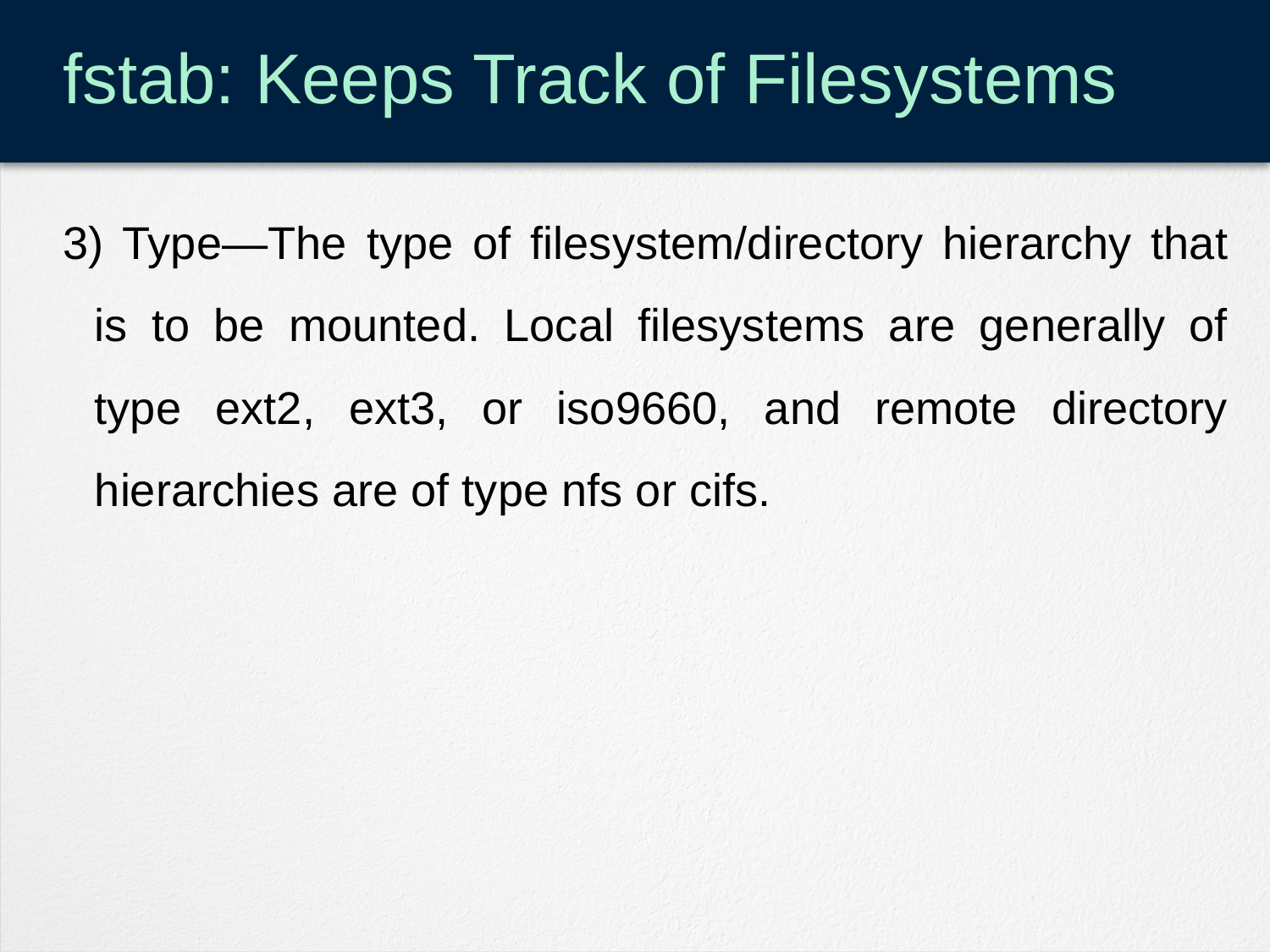

# fstab: Keeps Track of Filesystems
3) Type—The type of filesystem/directory hierarchy that is to be mounted. Local filesystems are generally of type ext2, ext3, or iso9660, and remote directory hierarchies are of type nfs or cifs.